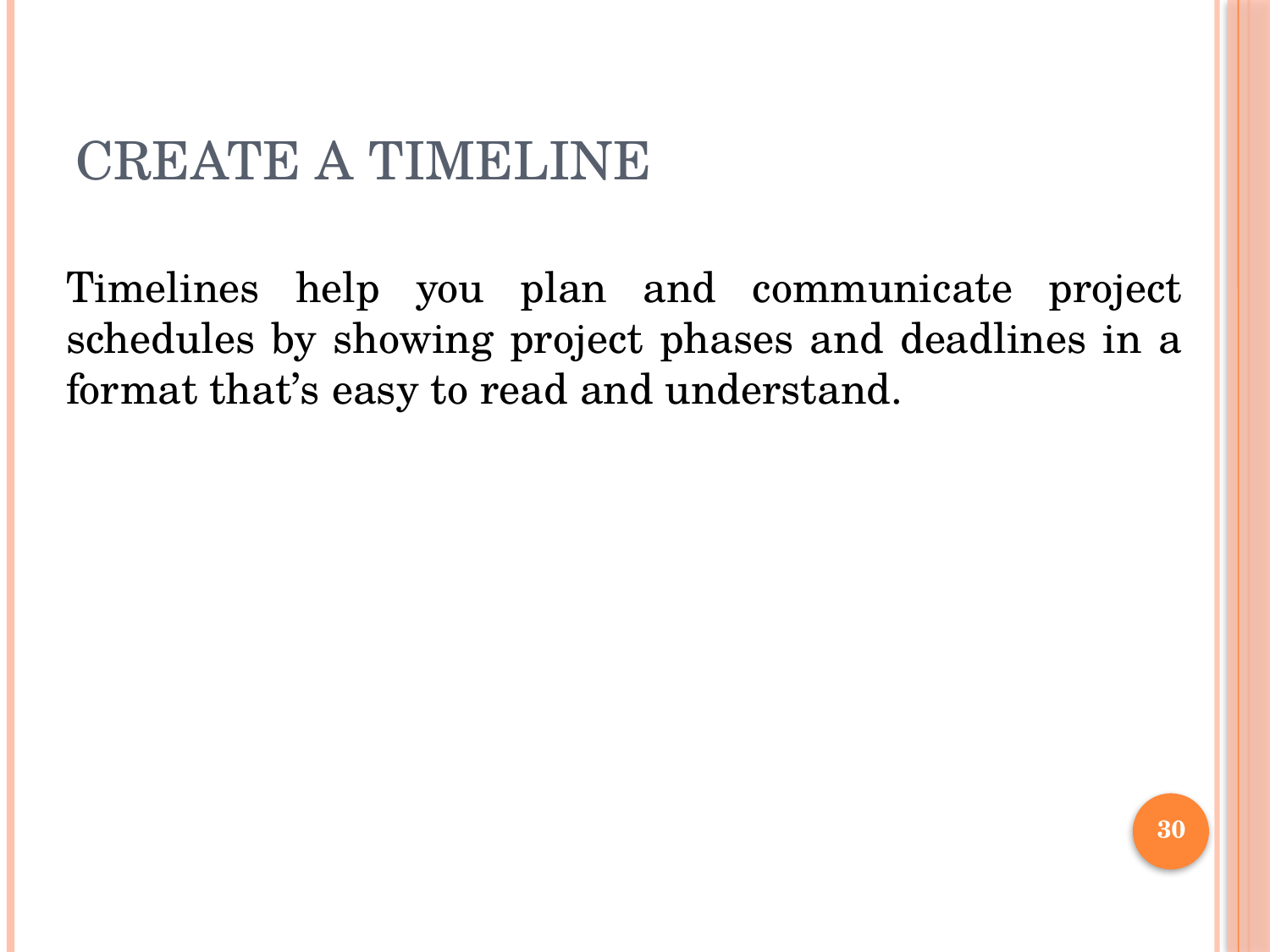

# Create a timeline
Timelines help you plan and communicate project schedules by showing project phases and deadlines in a format that’s easy to read and understand.

30